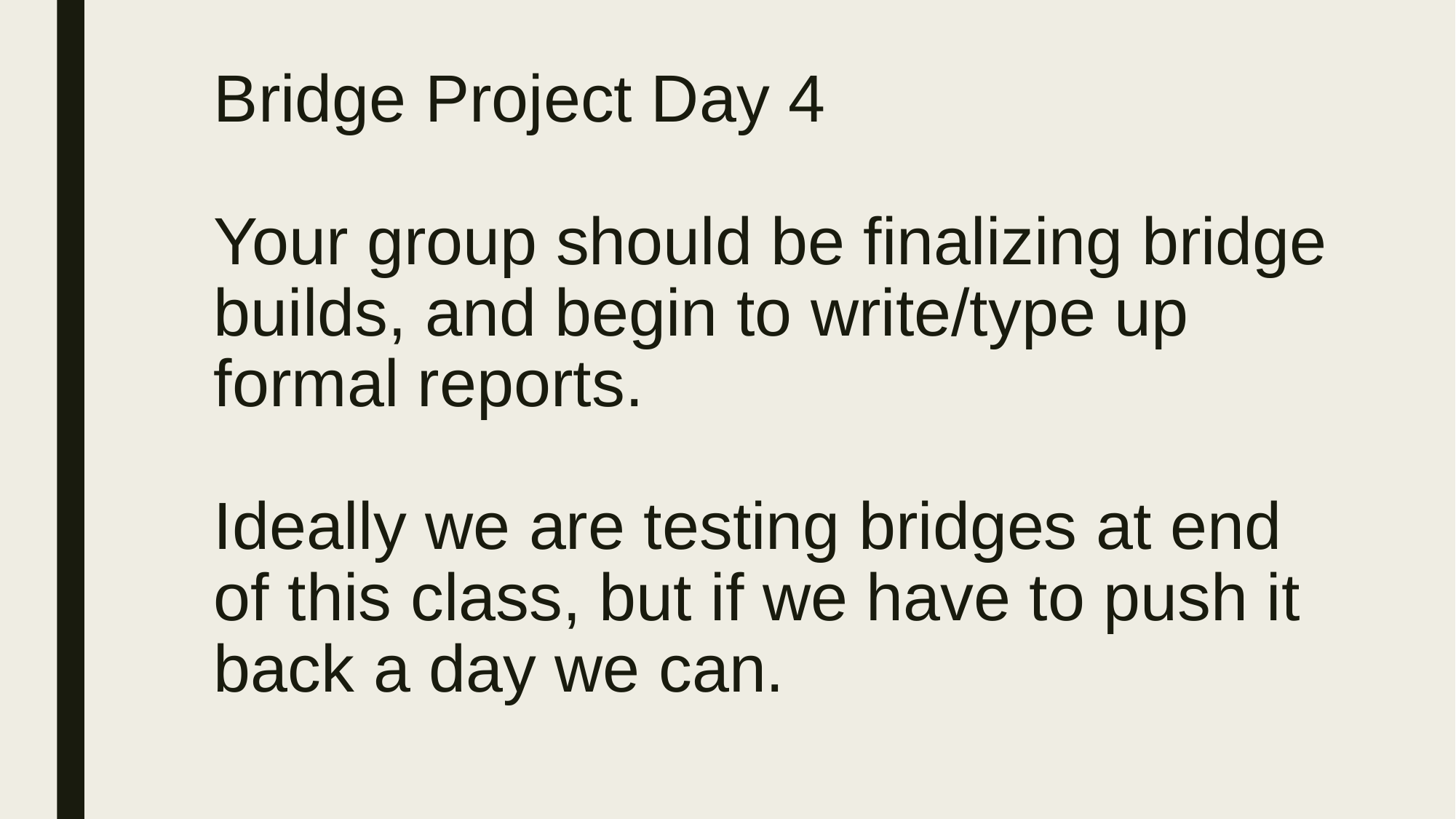

Bridge Project Day 4

Your group should be finalizing bridge builds, and begin to write/type up formal reports.

Ideally we are testing bridges at end of this class, but if we have to push it back a day we can.